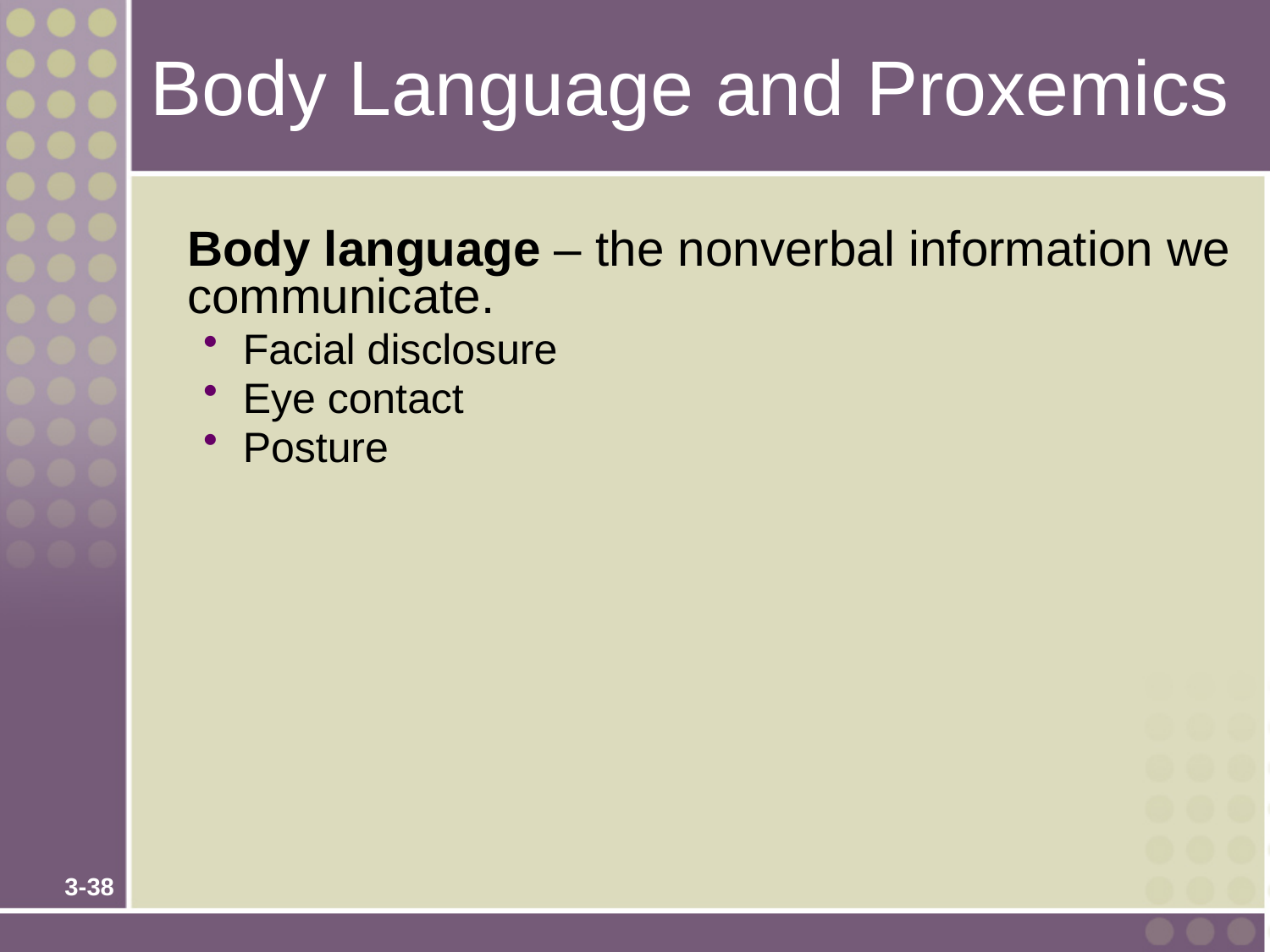

# Body Language and Proxemics
	Body language – the nonverbal information we communicate.
Facial disclosure
Eye contact
Posture

3-38